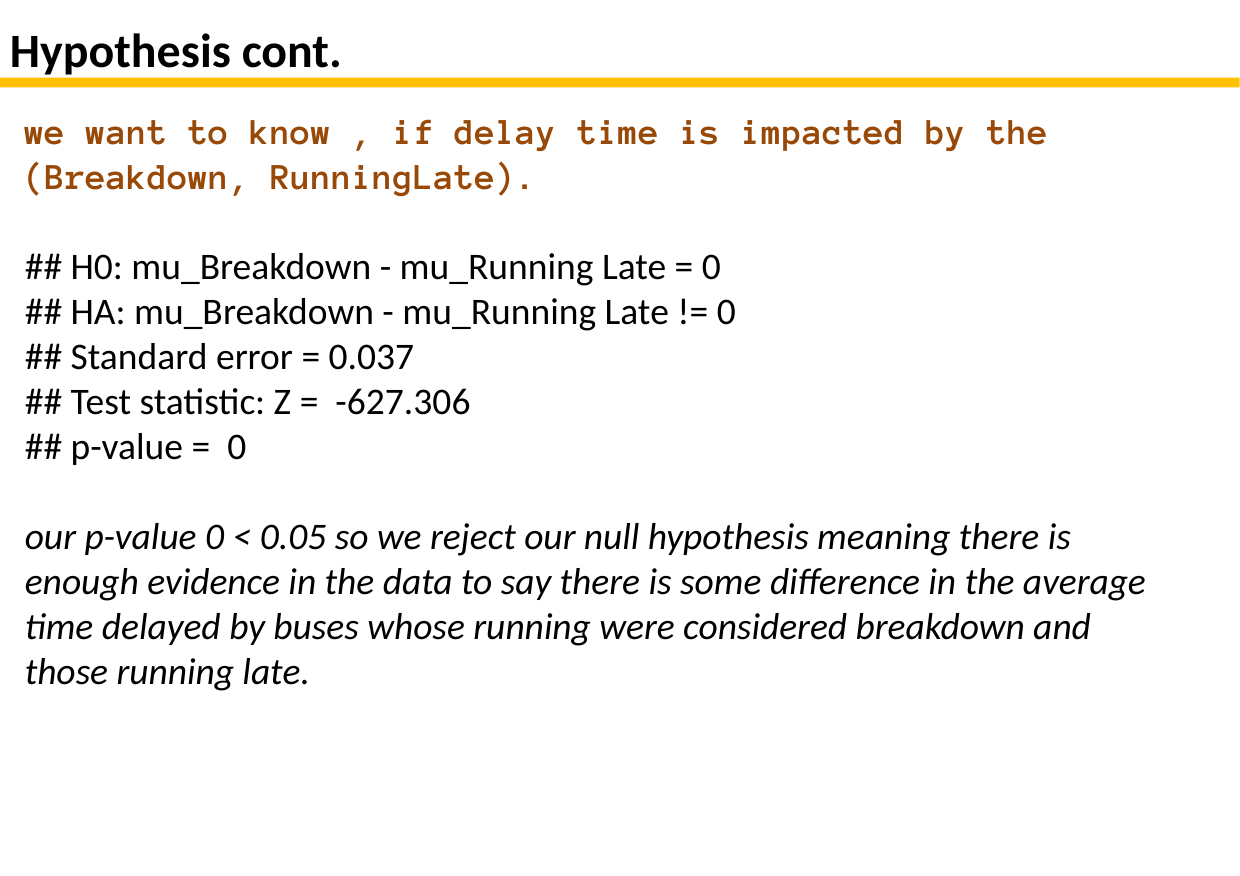

# Hypothesis cont.
we want to know , if delay time is impacted by the (Breakdown, RunningLate).

## H0: mu_Breakdown - mu_Running Late = 0 ## HA: mu_Breakdown - mu_Running Late != 0 ## Standard error = 0.037 ## Test statistic: Z =  -627.306 ## p-value =  0

our p-value 0 < 0.05 so we reject our null hypothesis meaning there is enough evidence in the data to say there is some difference in the average time delayed by buses whose running were considered breakdown and those running late.